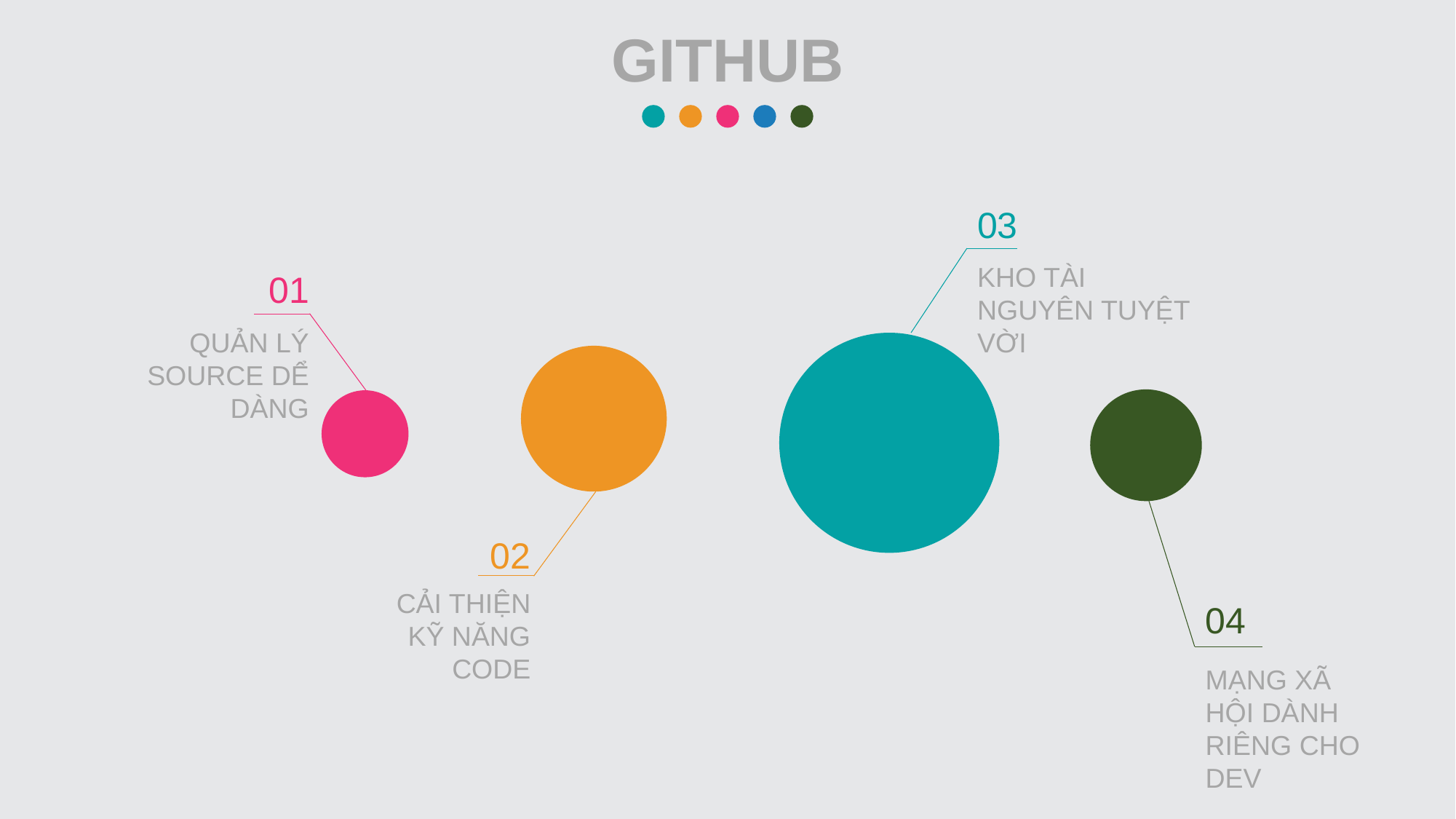

GITHUB

03
KHO TÀI NGUYÊN TUYỆT VỜI
01
QUẢN LÝ SOURCE DỂ DÀNG

02
CẢI THIỆN KỸ NĂNG CODE
04
MẠNG XÃ HỘI DÀNH RIÊNG CHO DEV